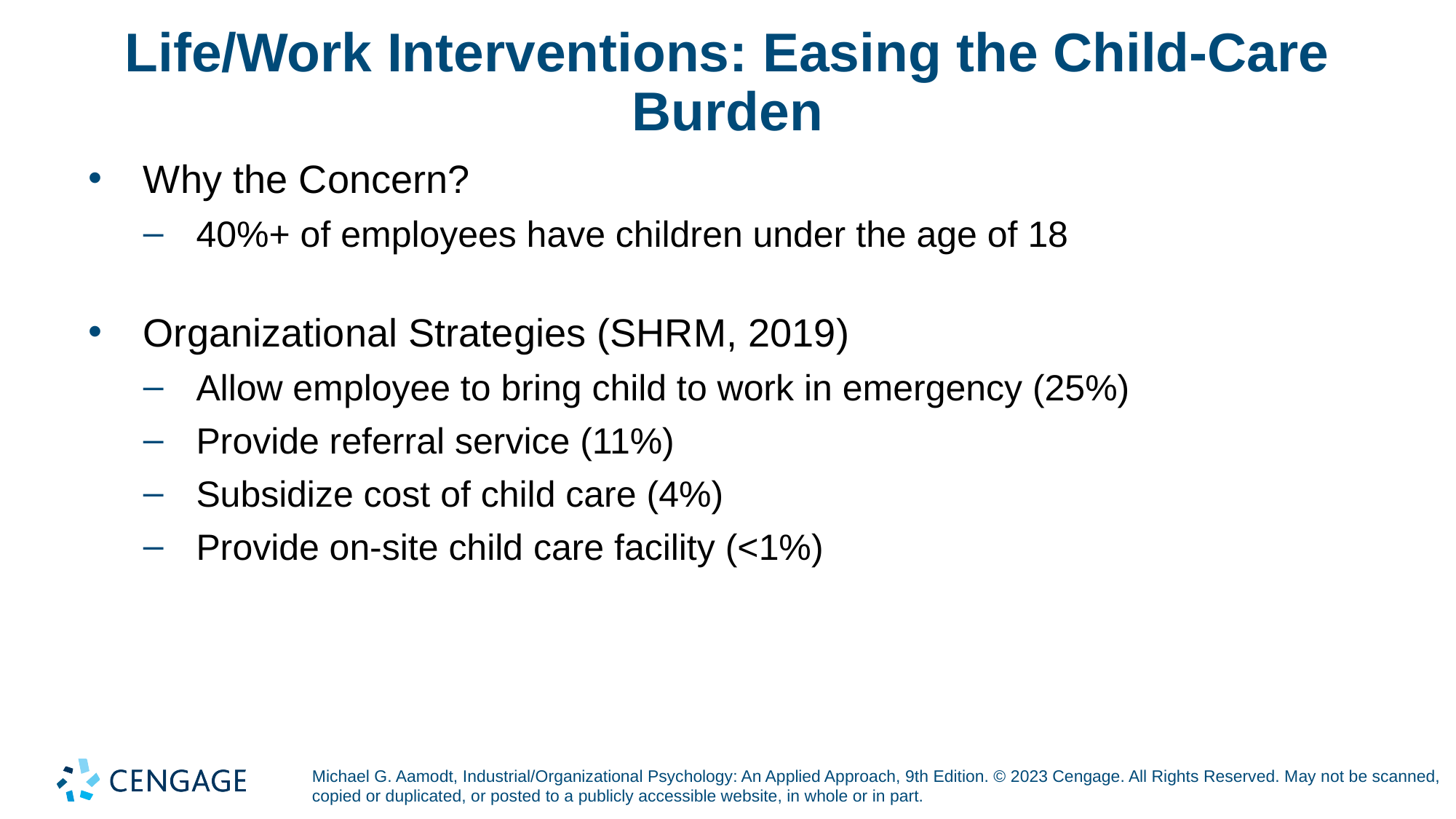

# Life/Work Interventions: Easing the Child-Care Burden
Why the Concern?
40%+ of employees have children under the age of 18
Organizational Strategies (SHRM, 2019)
Allow employee to bring child to work in emergency (25%)
Provide referral service (11%)
Subsidize cost of child care (4%)
Provide on-site child care facility (<1%)